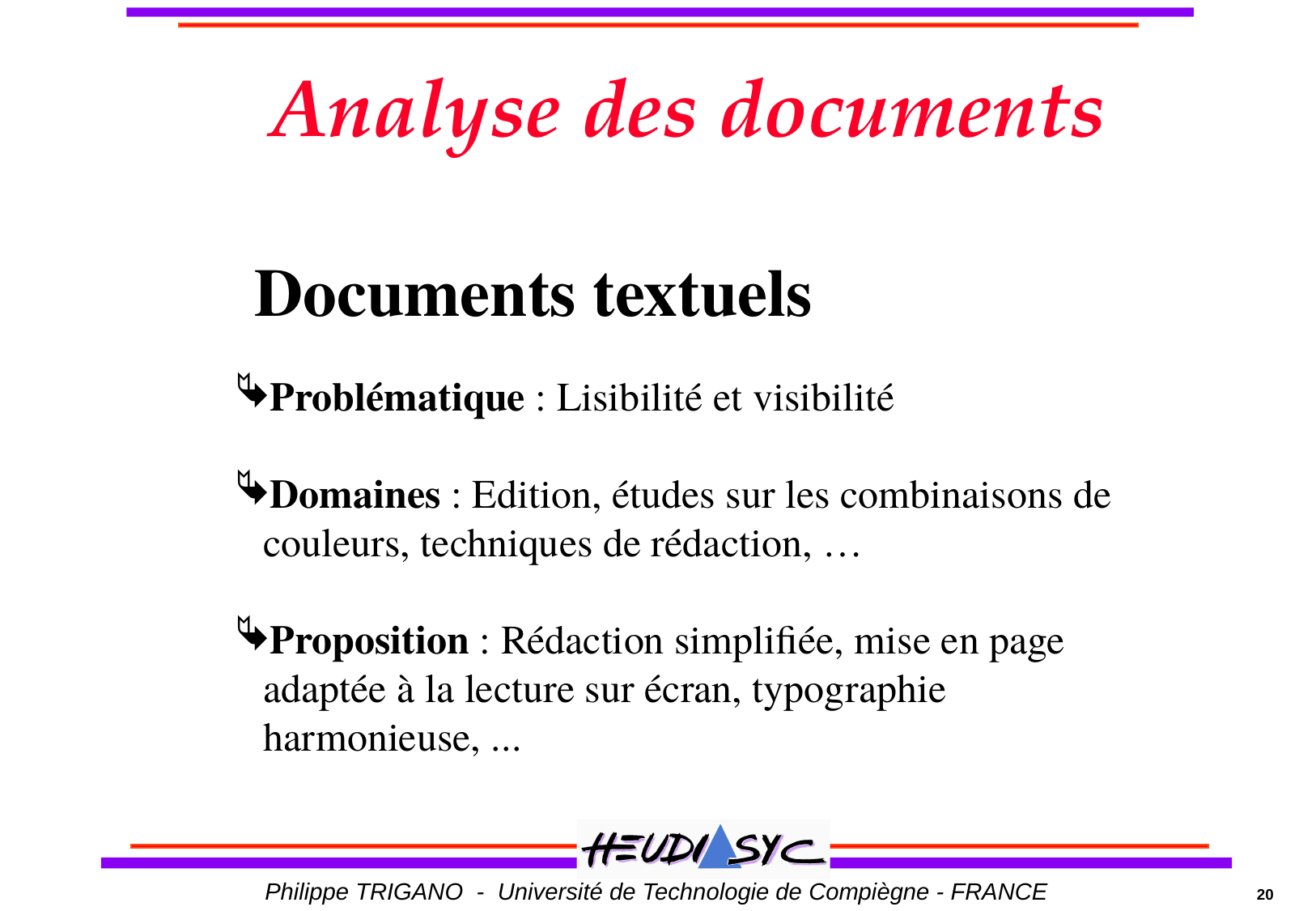

# Analyse des documents
Documents textuels
Problématique : Lisibilité et visibilité

Domaines : Edition, études sur les combinaisons de couleurs, techniques de rédaction, …

Proposition : Rédaction simplifiée, mise en page adaptée à la lecture sur écran, typographie harmonieuse, ...